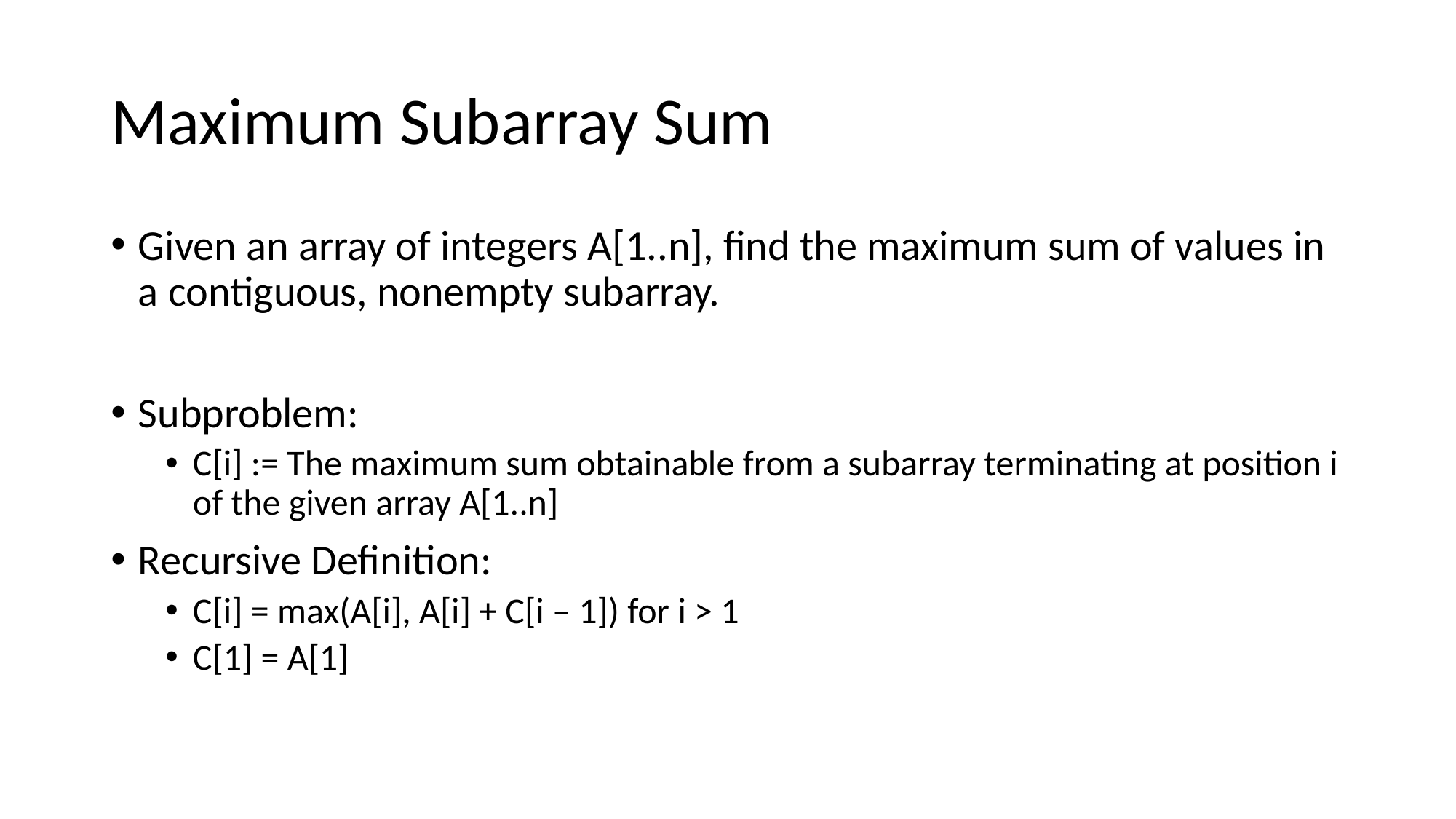

# Maximum Subarray Sum
Given an array of integers A[1..n], find the maximum sum of values in a contiguous, nonempty subarray.

Subproblem:
C[i] := The maximum sum obtainable from a subarray terminating at position i of the given array A[1..n]
Recursive Definition:
C[i] = max(A[i], A[i] + C[i – 1]) for i > 1
C[1] = A[1]